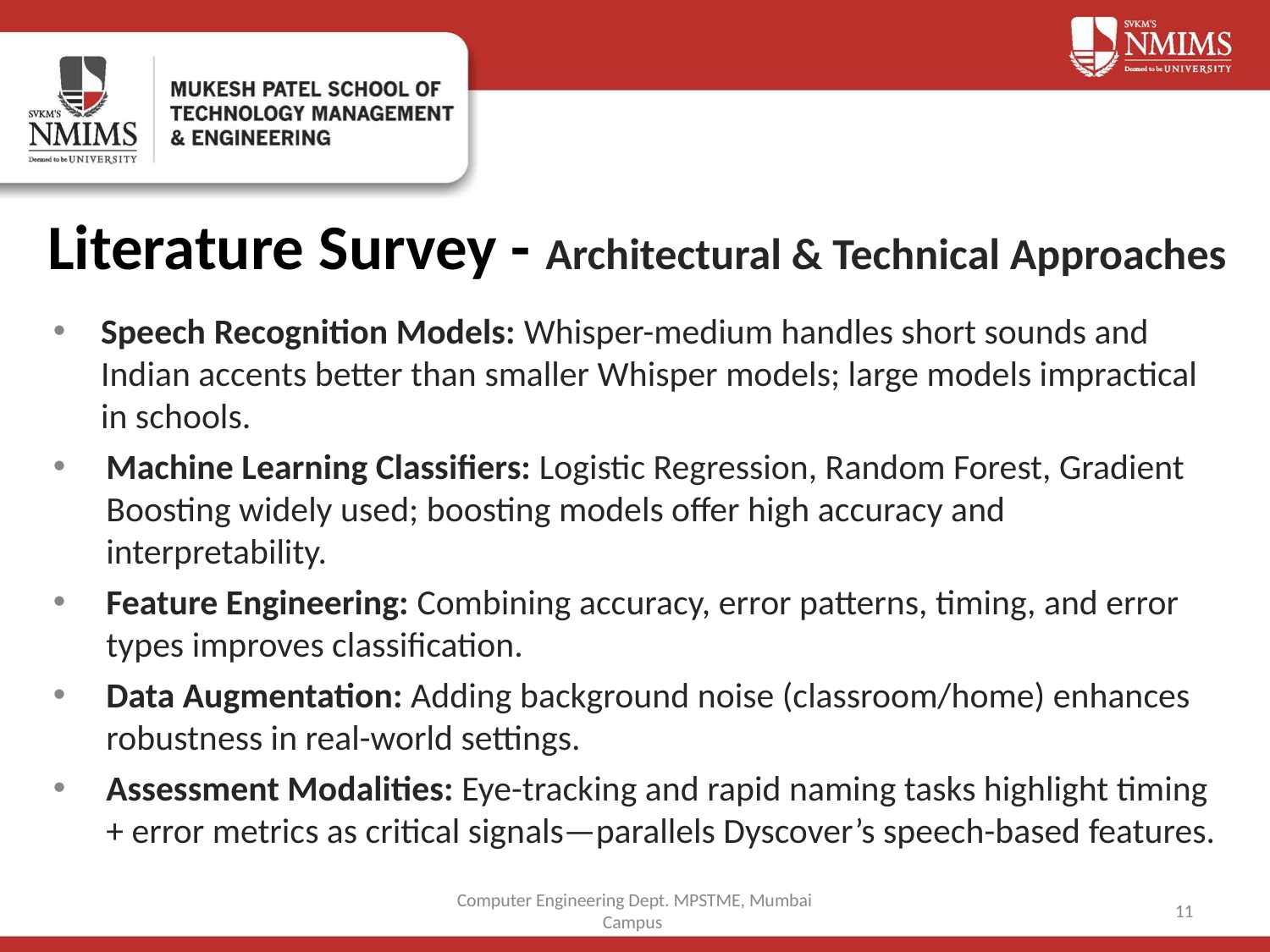

# Literature Survey - Architectural & Technical Approaches
Speech Recognition Models: Whisper-medium handles short sounds and Indian accents better than smaller Whisper models; large models impractical in schools.
Machine Learning Classifiers: Logistic Regression, Random Forest, Gradient Boosting widely used; boosting models offer high accuracy and interpretability.
Feature Engineering: Combining accuracy, error patterns, timing, and error types improves classification.
Data Augmentation: Adding background noise (classroom/home) enhances robustness in real-world settings.
Assessment Modalities: Eye-tracking and rapid naming tasks highlight timing + error metrics as critical signals—parallels Dyscover’s speech-based features.

Computer Engineering Dept. MPSTME, Mumbai Campus
11